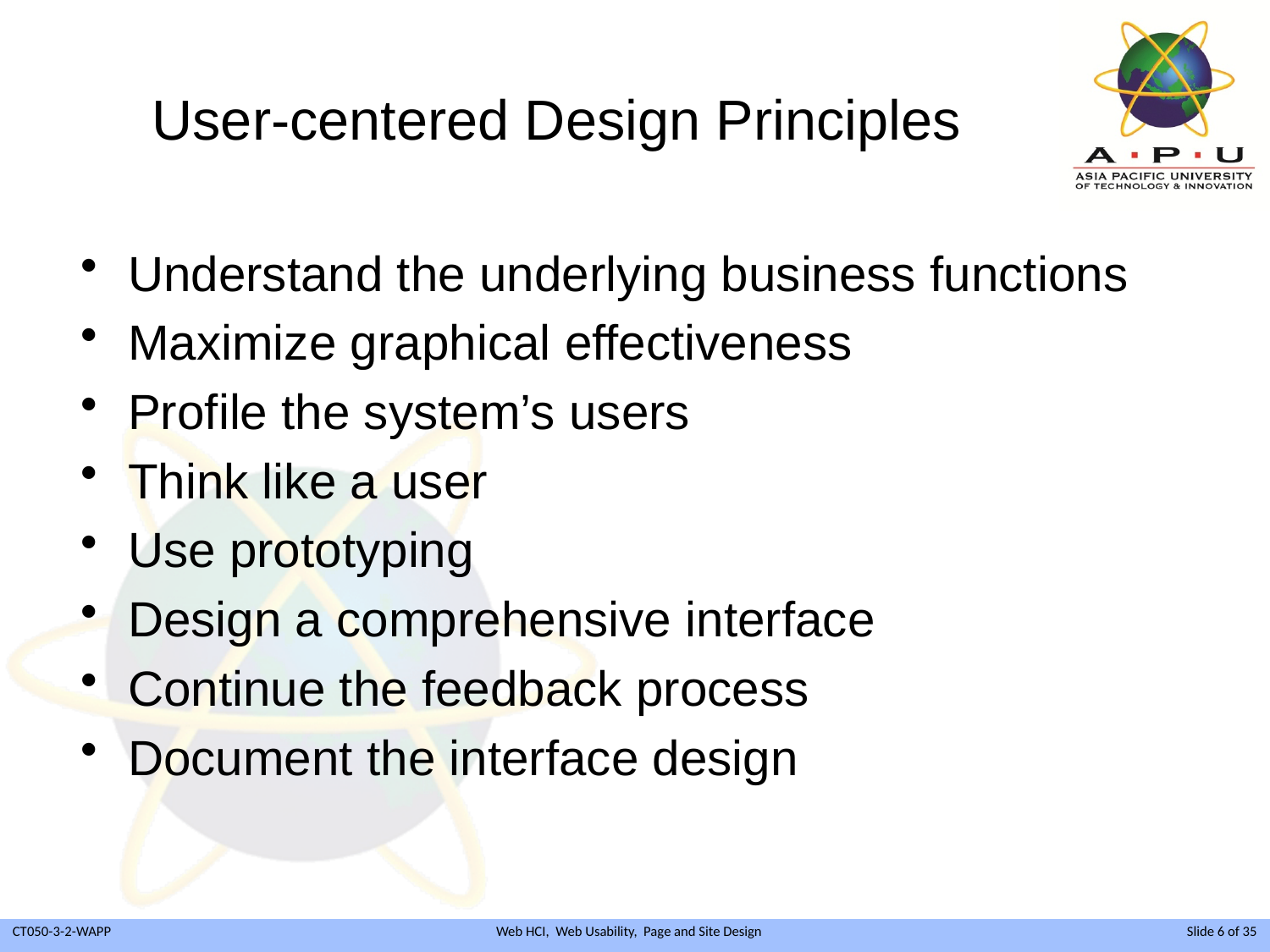

# User-centered Design Principles
Understand the underlying business functions
Maximize graphical effectiveness
Profile the system’s users
Think like a user
Use prototyping
Design a comprehensive interface
Continue the feedback process
Document the interface design